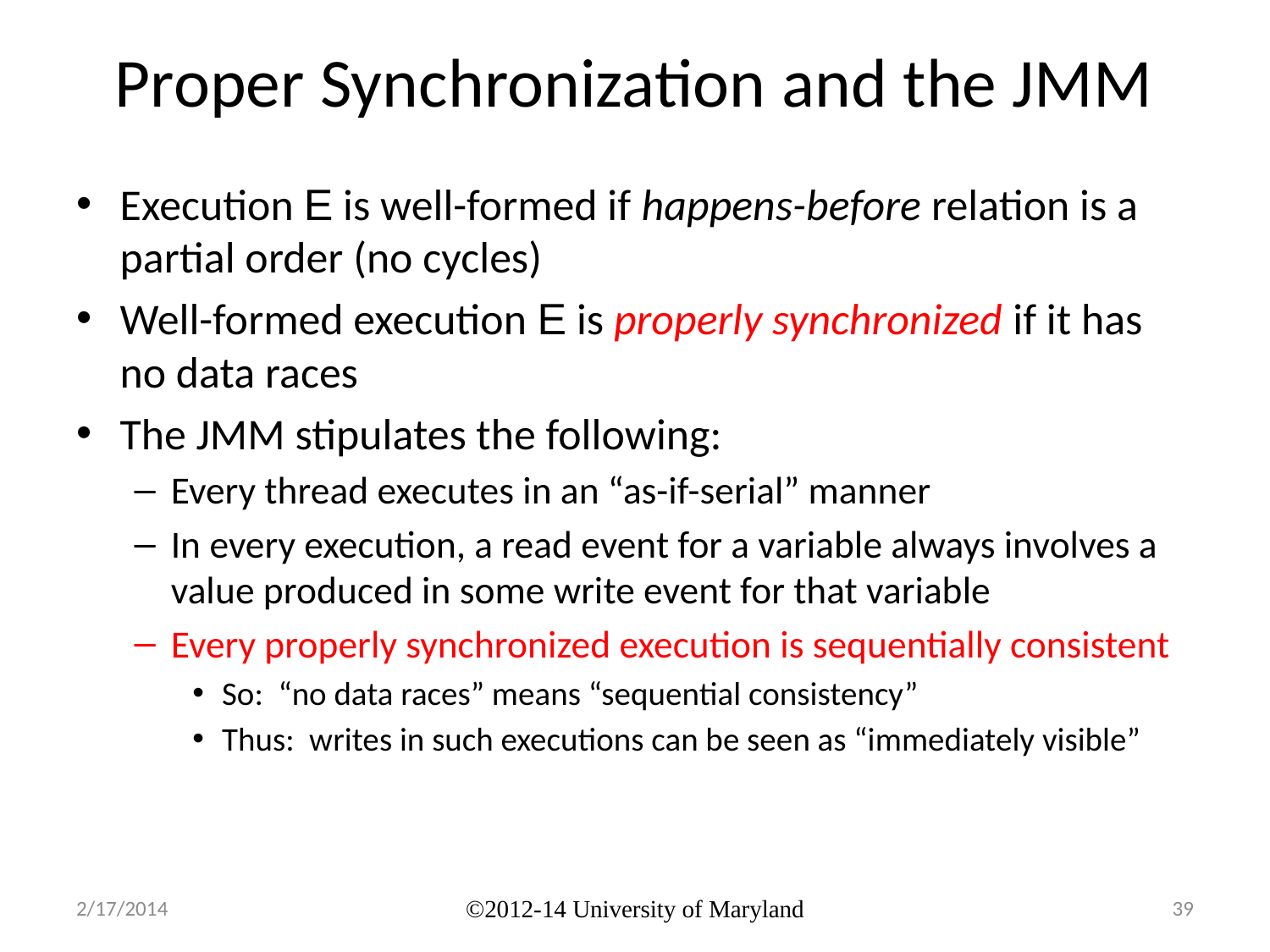

# Proper Synchronization and the JMM
Execution E is well-formed if happens-before relation is a partial order (no cycles)
Well-formed execution E is properly synchronized if it has no data races
The JMM stipulates the following:
Every thread executes in an “as-if-serial” manner
In every execution, a read event for a variable always involves a value produced in some write event for that variable
Every properly synchronized execution is sequentially consistent
So:  “no data races” means “sequential consistency”
Thus:  writes in such executions can be seen as “immediately visible”
2/17/2014
©2012-14 University of Maryland
39